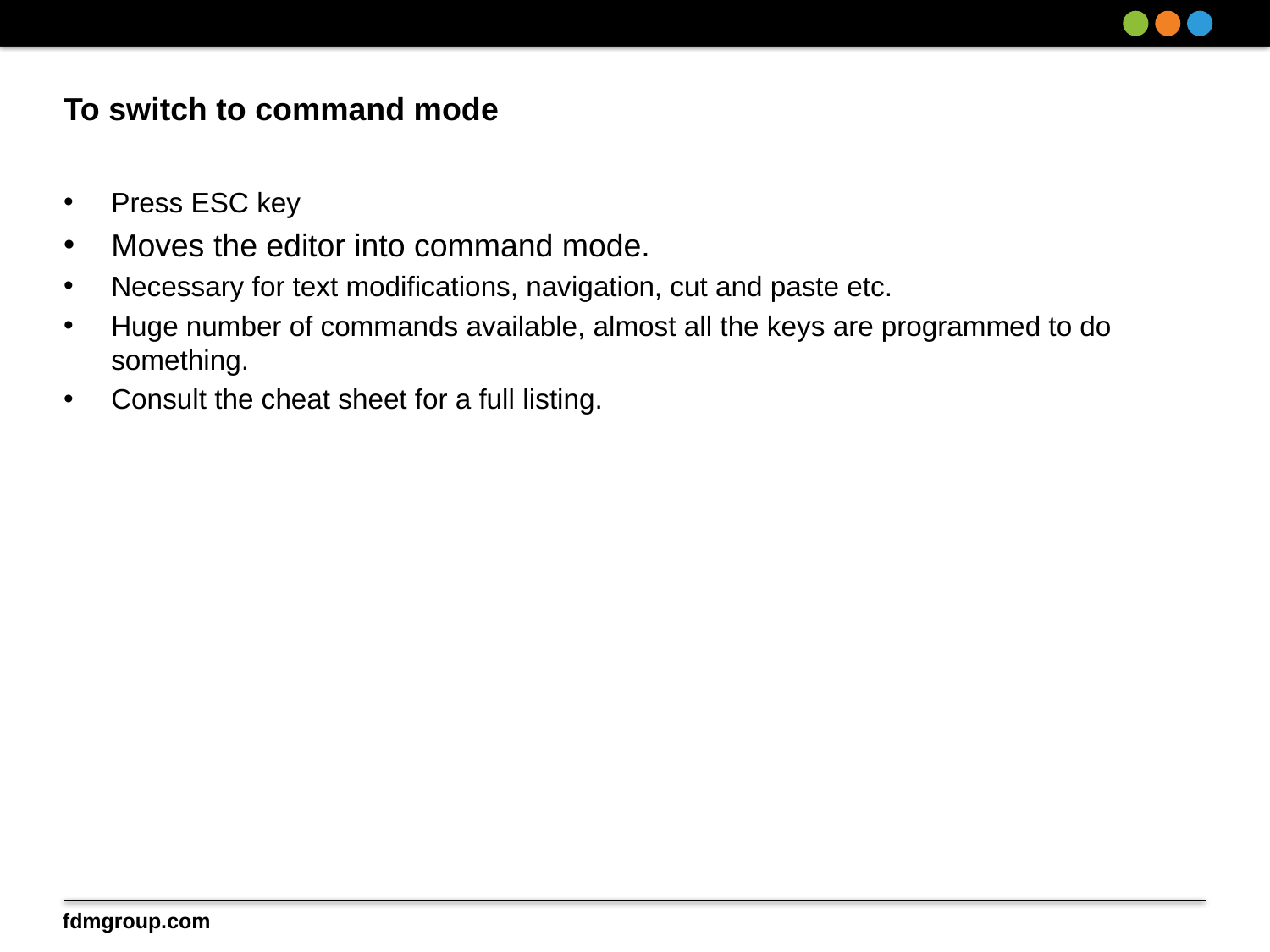

# To switch to command mode
Press ESC key
Moves the editor into command mode.
Necessary for text modifications, navigation, cut and paste etc.
Huge number of commands available, almost all the keys are programmed to do something.
Consult the cheat sheet for a full listing.